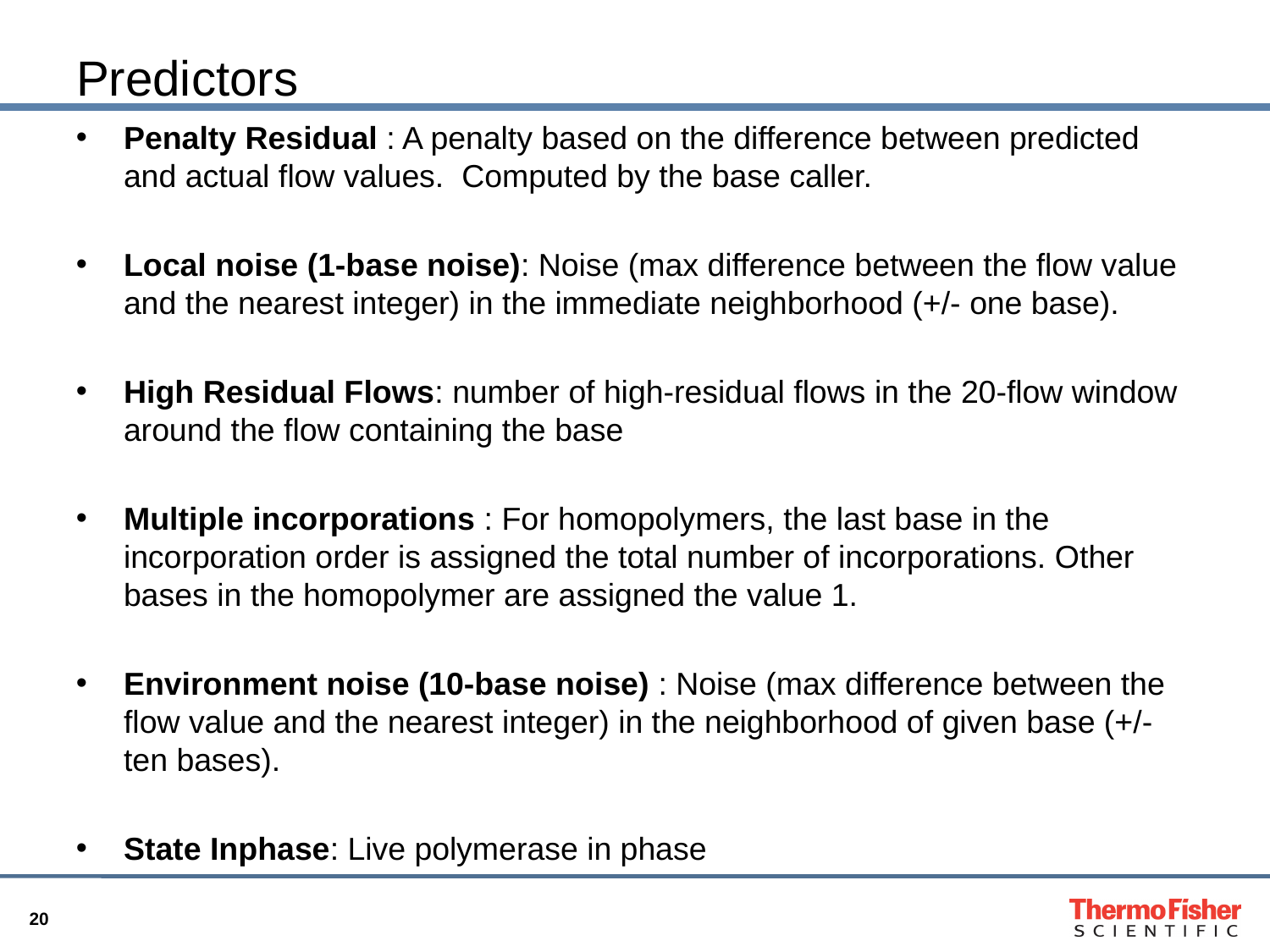

Predictors
Penalty Residual : A penalty based on the difference between predicted and actual flow values.  Computed by the base caller.

Local noise (1-base noise): Noise (max difference between the flow value and the nearest integer) in the immediate neighborhood (+/- one base).

High Residual Flows: number of high-residual flows in the 20-flow window around the flow containing the base

Multiple incorporations : For homopolymers, the last base in the incorporation order is assigned the total number of incorporations. Other bases in the homopolymer are assigned the value 1.

Environment noise (10-base noise) : Noise (max difference between the flow value and the nearest integer) in the neighborhood of given base (+/- ten bases).

State Inphase: Live polymerase in phase